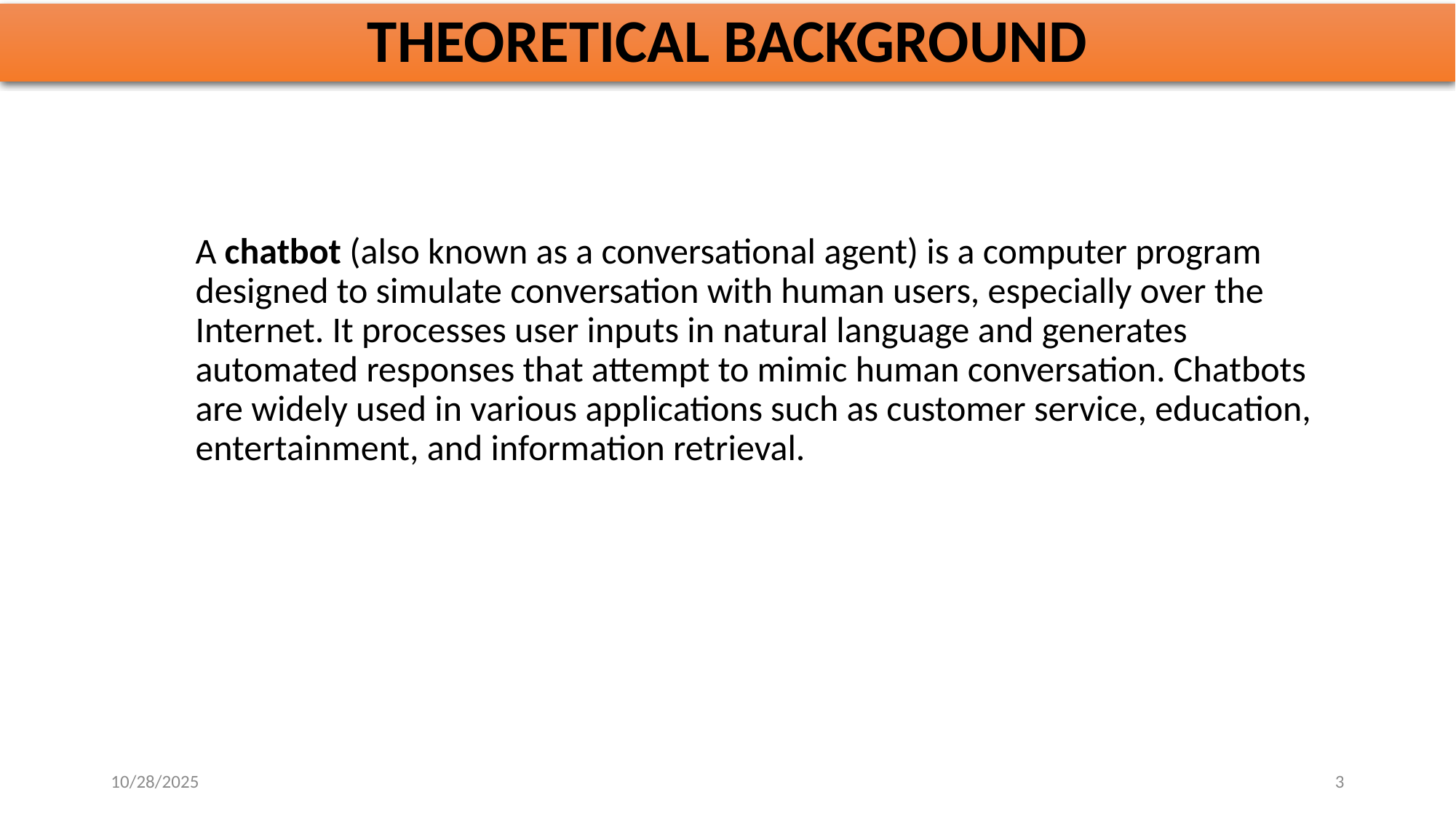

# THEORETICAL BACKGROUND
A chatbot (also known as a conversational agent) is a computer program designed to simulate conversation with human users, especially over the Internet. It processes user inputs in natural language and generates automated responses that attempt to mimic human conversation. Chatbots are widely used in various applications such as customer service, education, entertainment, and information retrieval.

10/28/2025
3